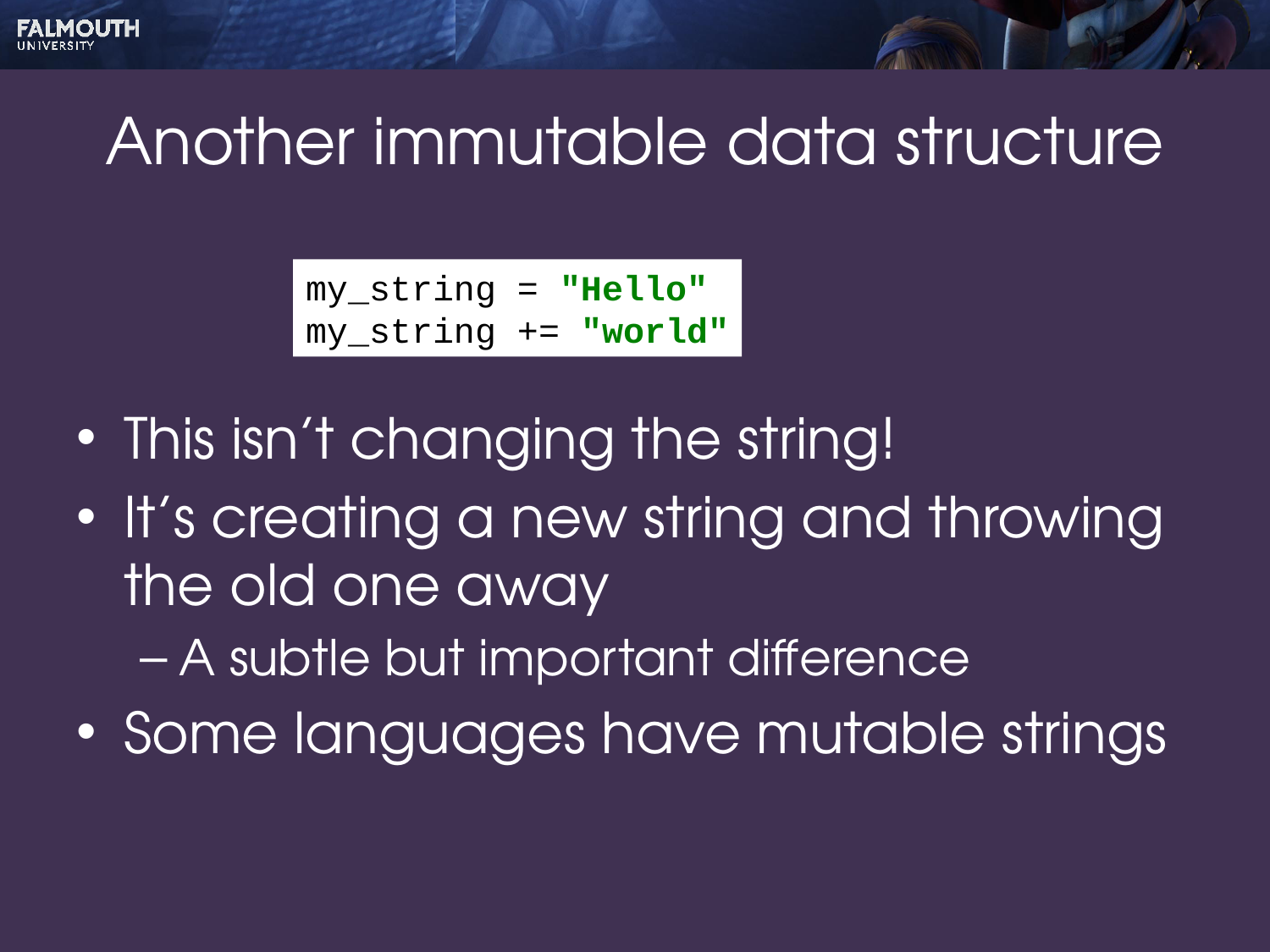

# Another immutable data structure
my_string = "Hello"
my_string += "world"
This isn’t changing the string!
It’s creating a new string and throwing the old one away
A subtle but important difference
Some languages have mutable strings